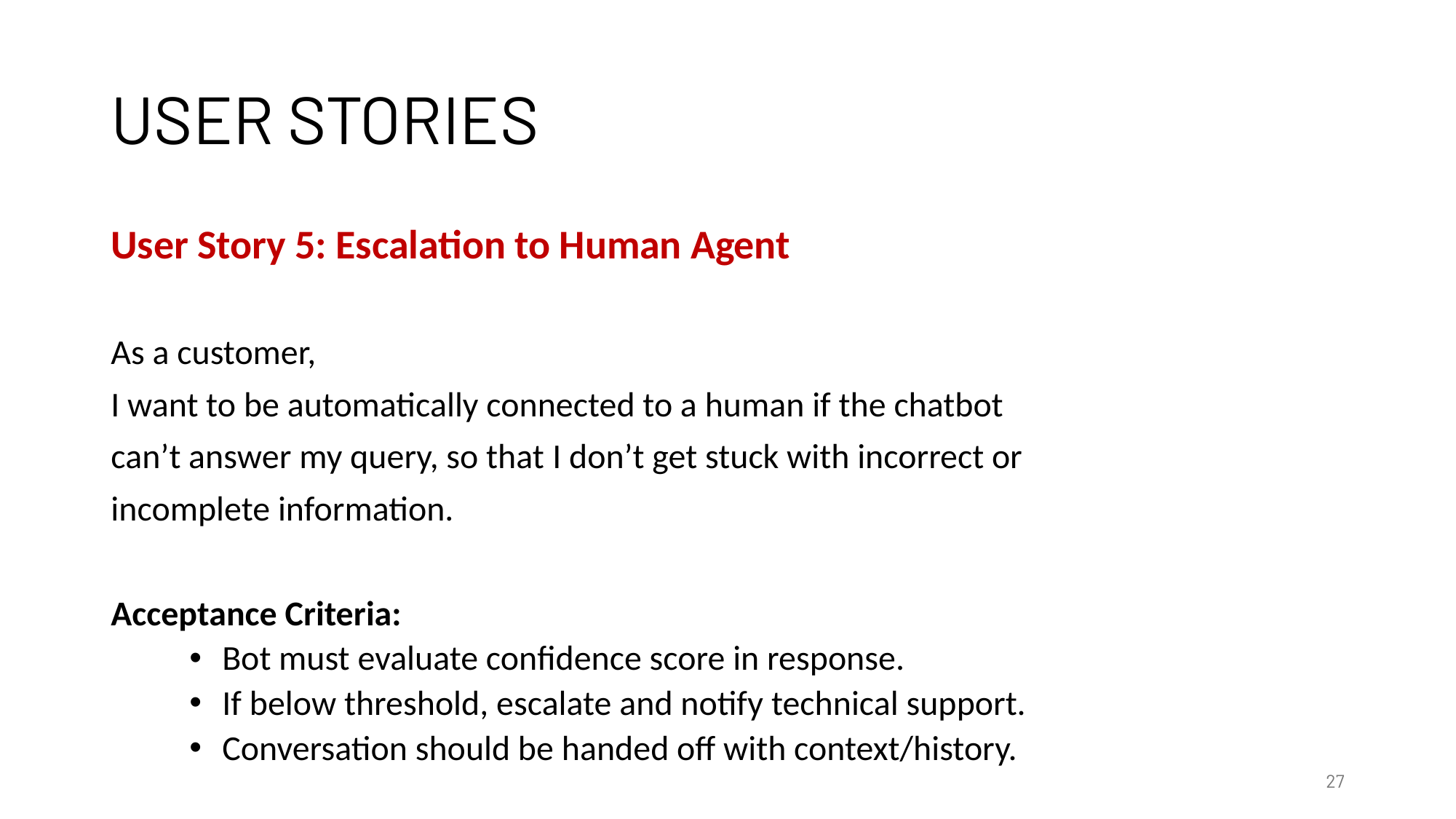

# USER STORIES
User Story 5: Escalation to Human Agent

As a customer,
I want to be automatically connected to a human if the chatbot
can’t answer my query, so that I don’t get stuck with incorrect or
incomplete information.

Acceptance Criteria:
Bot must evaluate confidence score in response.
If below threshold, escalate and notify technical support.
Conversation should be handed off with context/history.

27